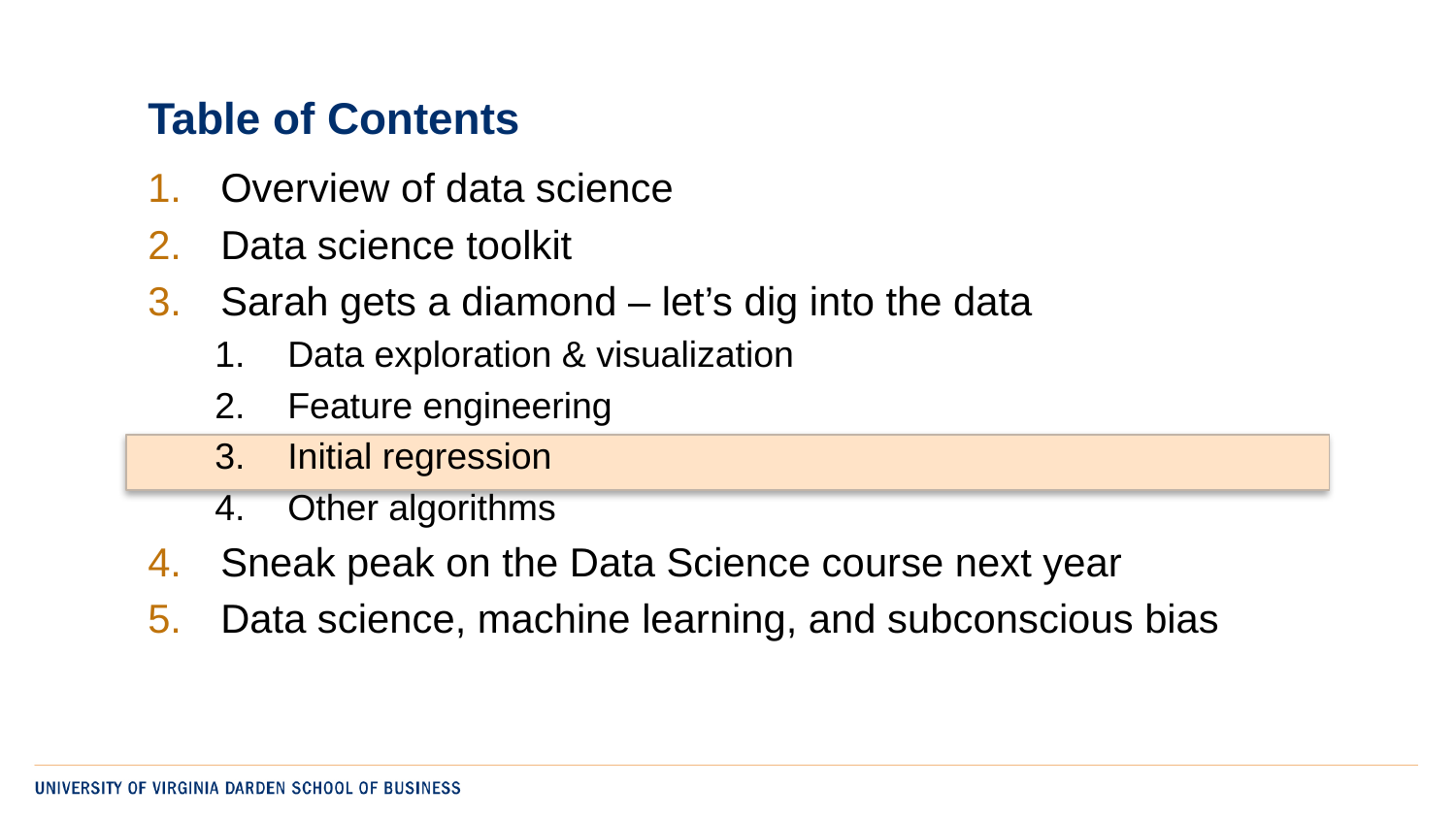

# Table of Contents
Overview of data science
Data science toolkit
Sarah gets a diamond – let’s dig into the data
Data exploration & visualization
Feature engineering
Initial regression
Other algorithms
Sneak peak on the Data Science course next year
Data science, machine learning, and subconscious bias